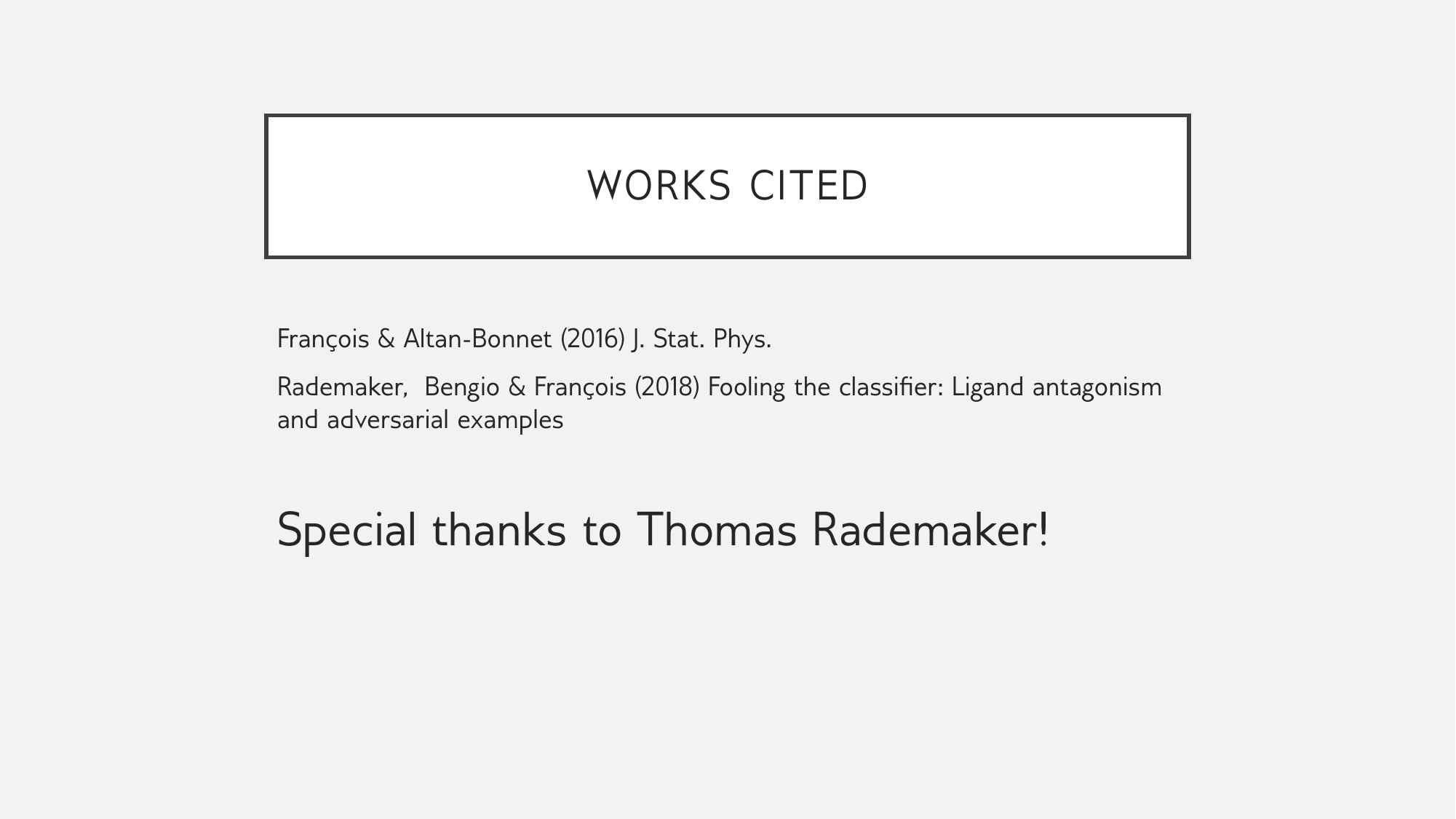

# Works cited
François & Altan-Bonnet (2016) J. Stat. Phys.
Rademaker,  Bengio & François (2018) Fooling the classifier: Ligand antagonism and adversarial examples

Special thanks to Thomas Rademaker!